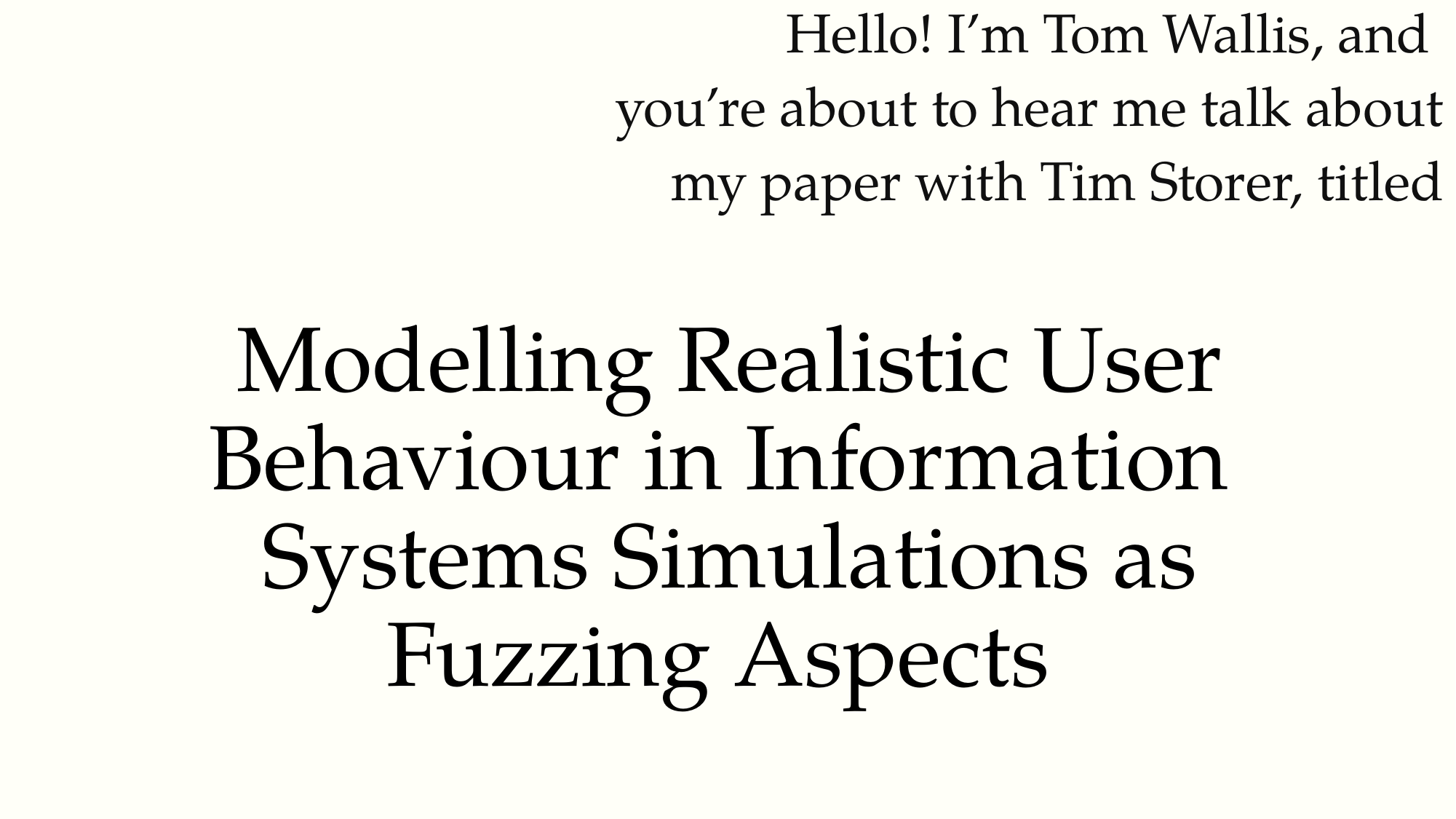

Hello! I’m Tom Wallis, and
you’re about to hear me talk about
my paper with Tim Storer, titled
Modelling Realistic User Behaviour in Information
Systems Simulations as Fuzzing Aspects